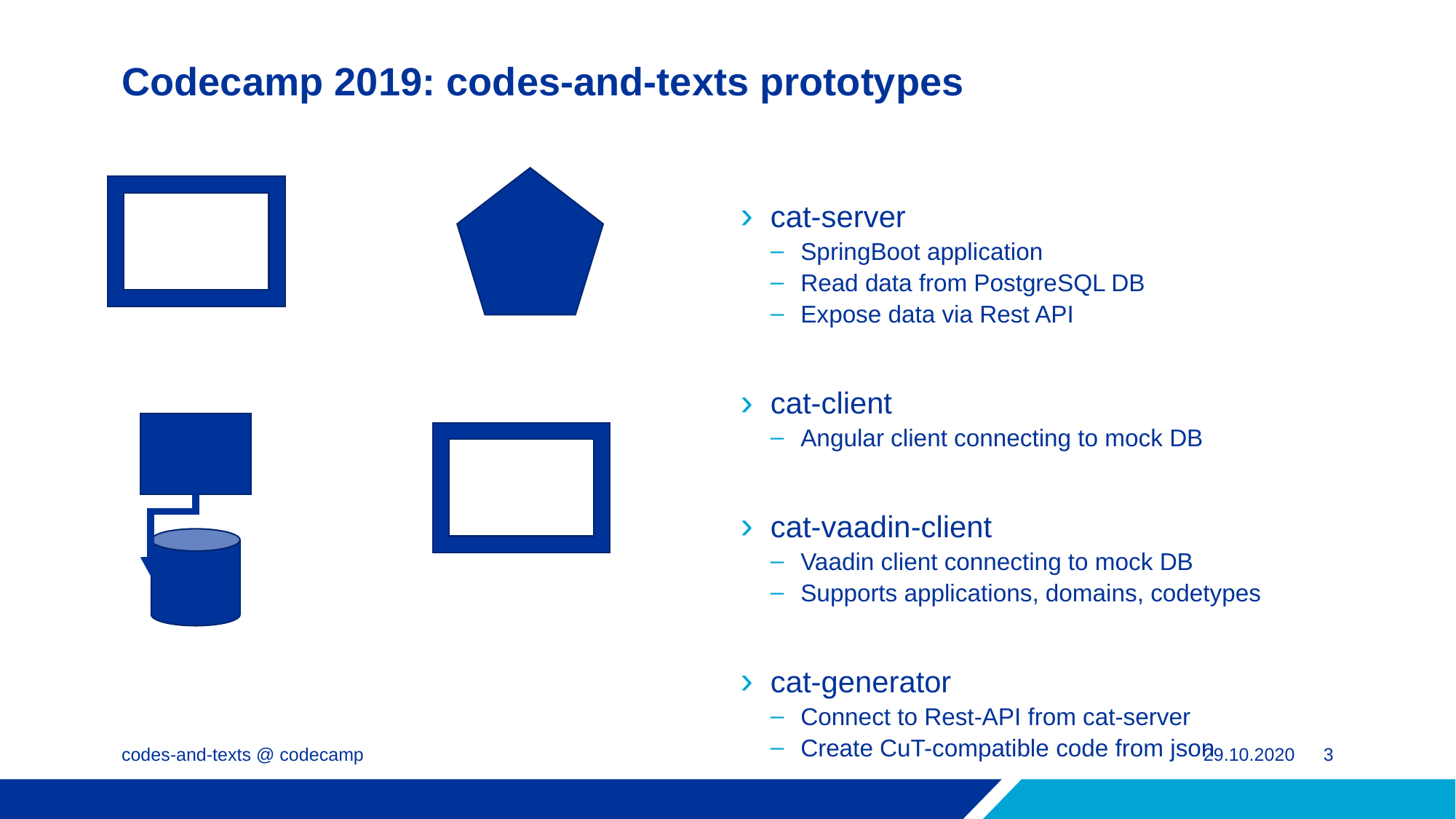

# Codecamp 2019: codes-and-texts prototypes

cat-server
SpringBoot application
Read data from PostgreSQL DB
Expose data via Rest API

cat-client
Angular client connecting to mock DB

cat-vaadin-client
Vaadin client connecting to mock DB
Supports applications, domains, codetypes

cat-generator
Connect to Rest-API from cat-server
Create CuT-compatible code from json

codes-and-texts @ codecamp
29.10.2020
3